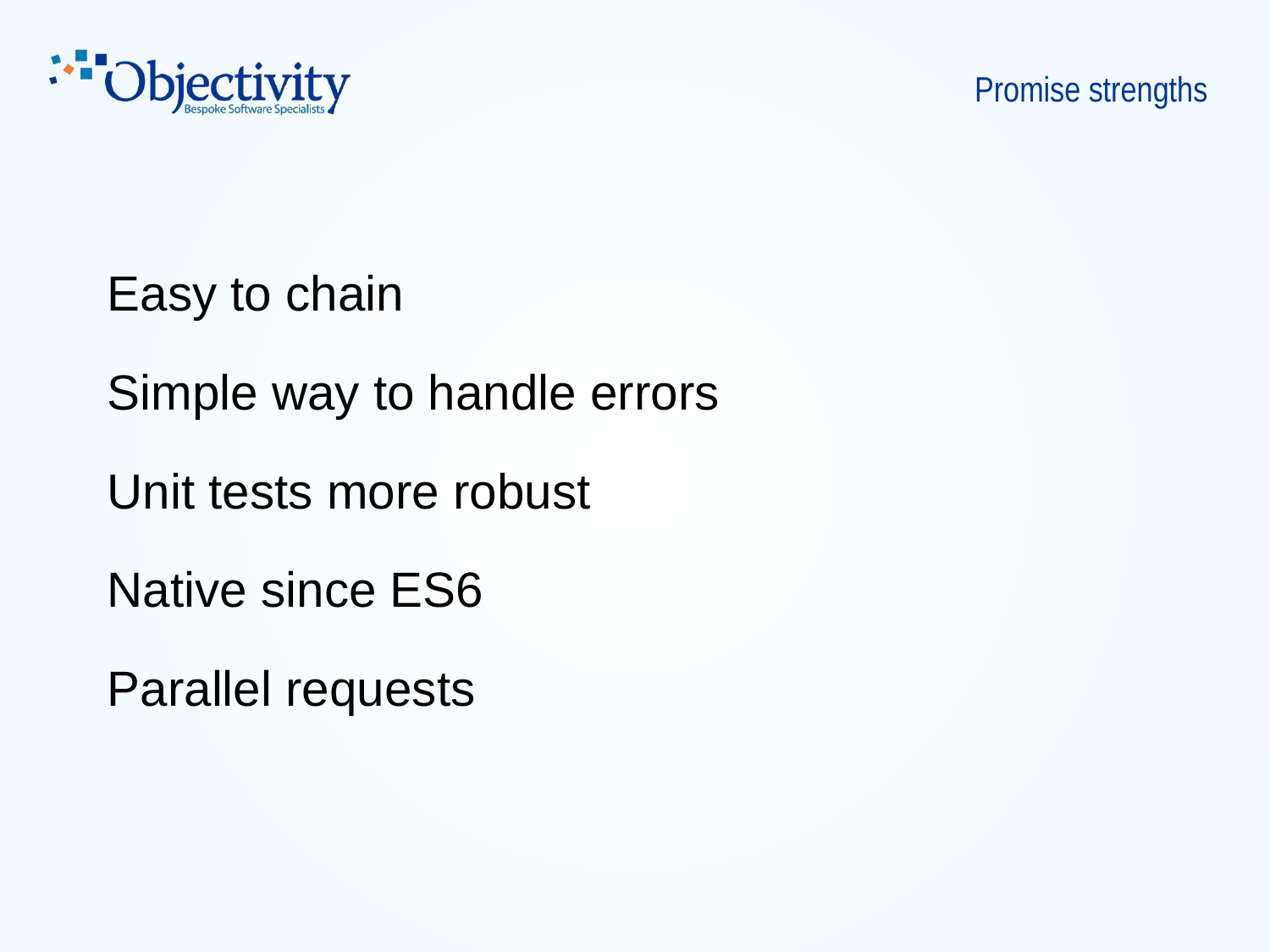

# Promise strengths
Easy to chain
Simple way to handle errors
Unit tests more robust
Native since ES6
Parallel requests